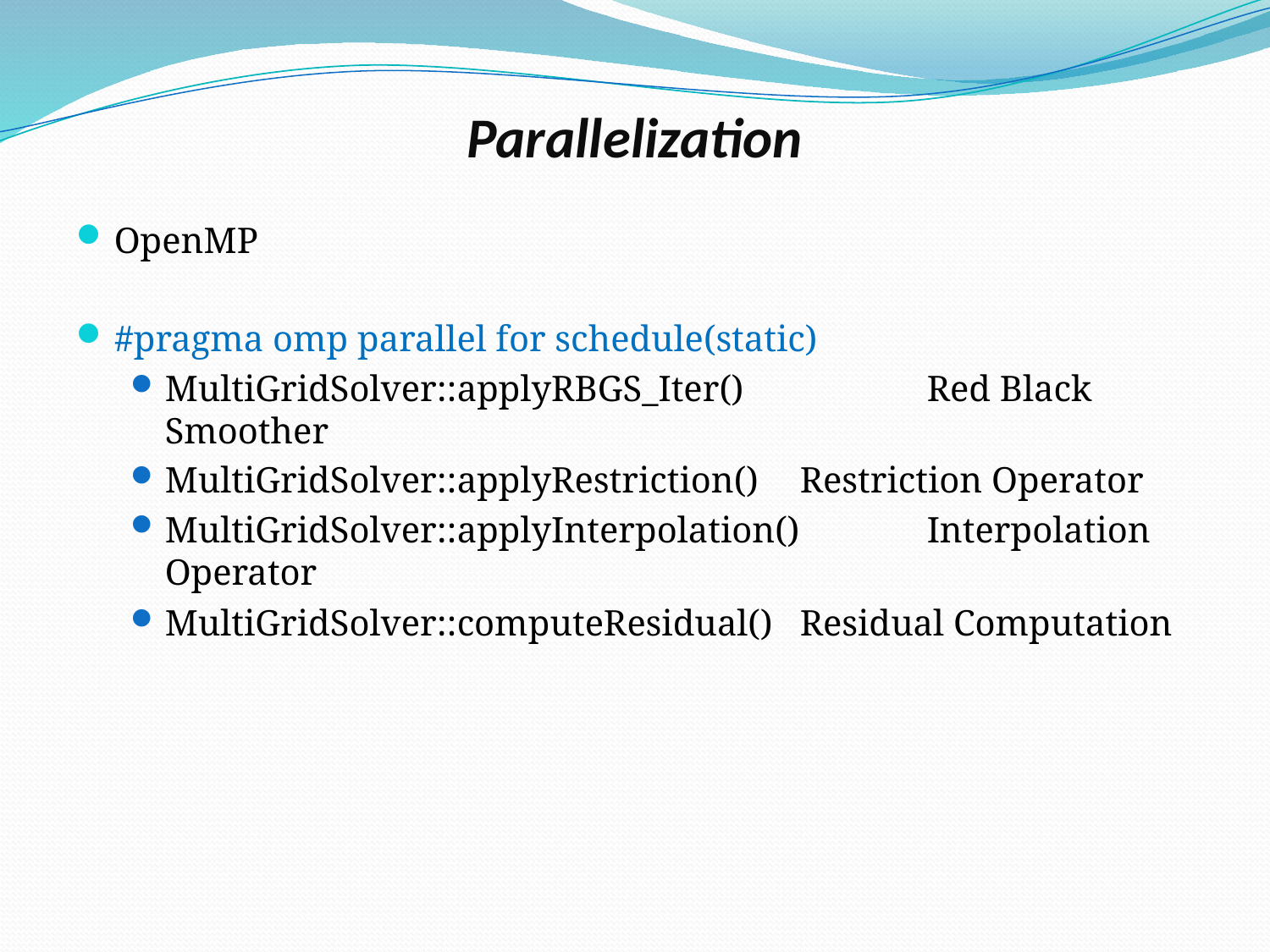

# Parallelization
OpenMP

#pragma omp parallel for schedule(static)
MultiGridSolver::applyRBGS_Iter() 	 	Red Black Smoother
MultiGridSolver::applyRestriction() 	Restriction Operator
MultiGridSolver::applyInterpolation()	Interpolation Operator
MultiGridSolver::computeResidual()	Residual Computation